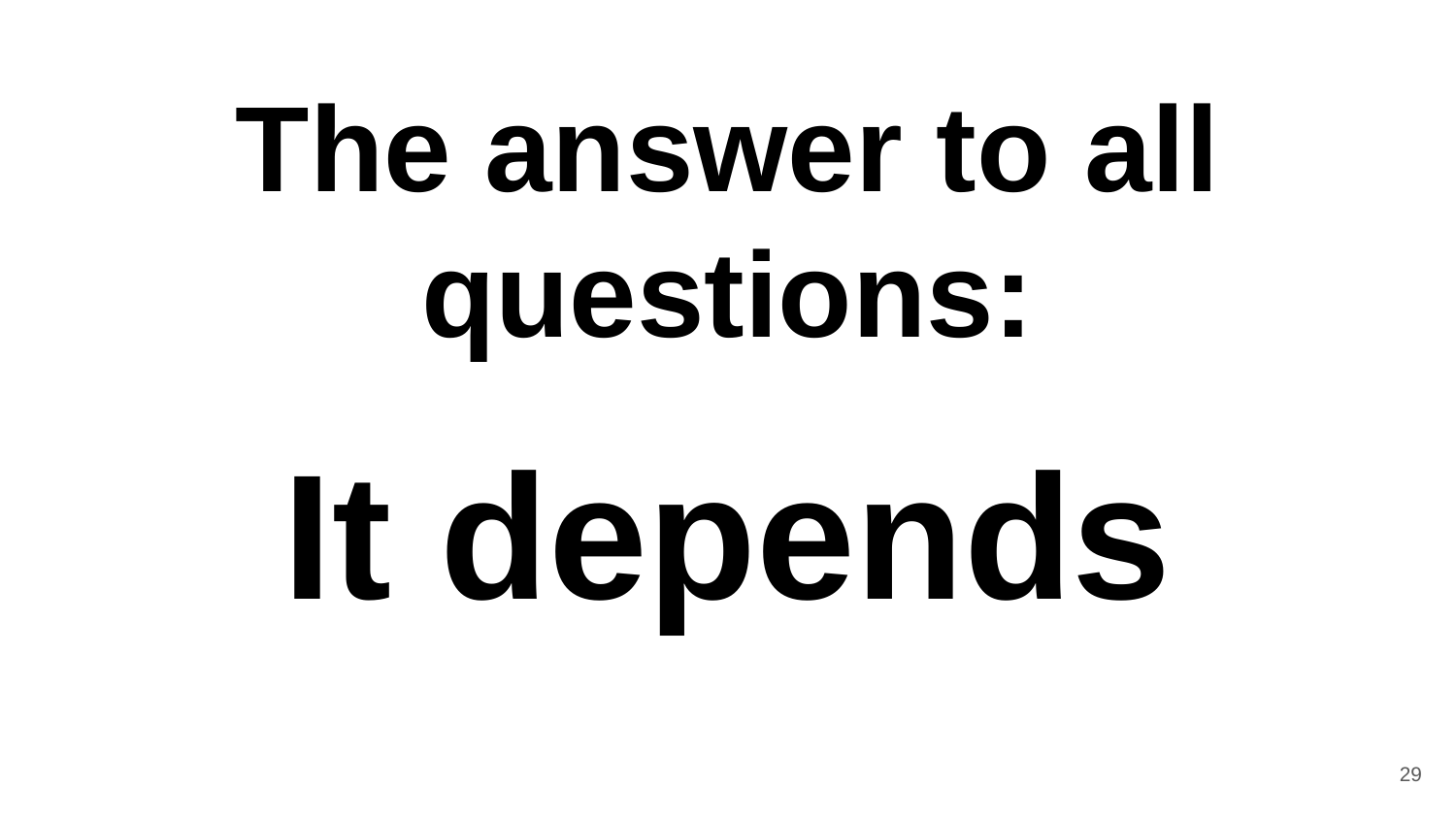

# The answer to all questions:
It depends
29